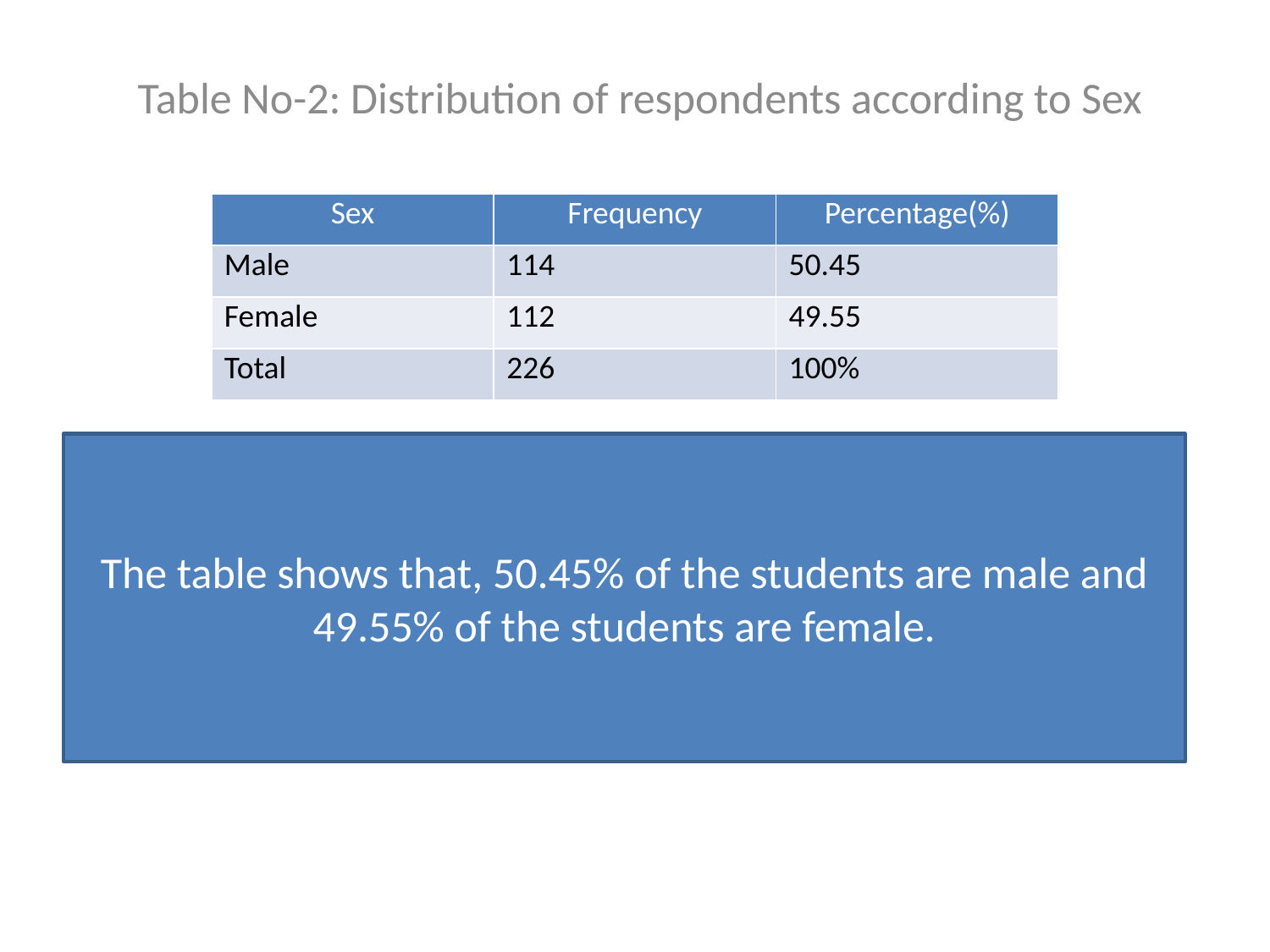

Table No-2: Distribution of respondents according to Sex

| Sex | Frequency | Percentage(%) |
| --- | --- | --- |
| Male | 114 | 50.45 |
| Female | 112 | 49.55 |
| Total | 226 | 100% |
The table shows that, 50.45% of the students are male and 49.55% of the students are female.